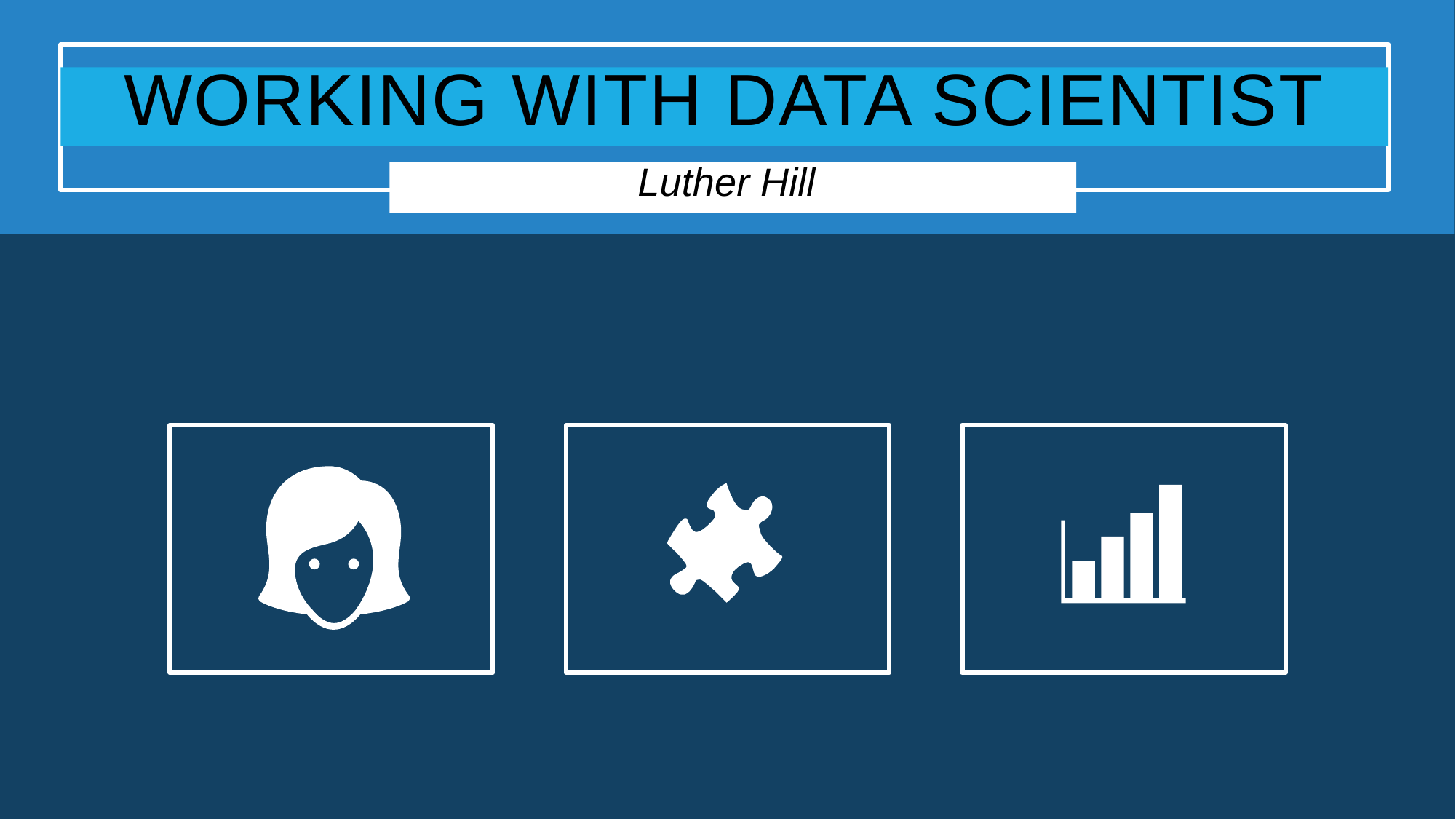

# Working with data scientist
Luther Hill